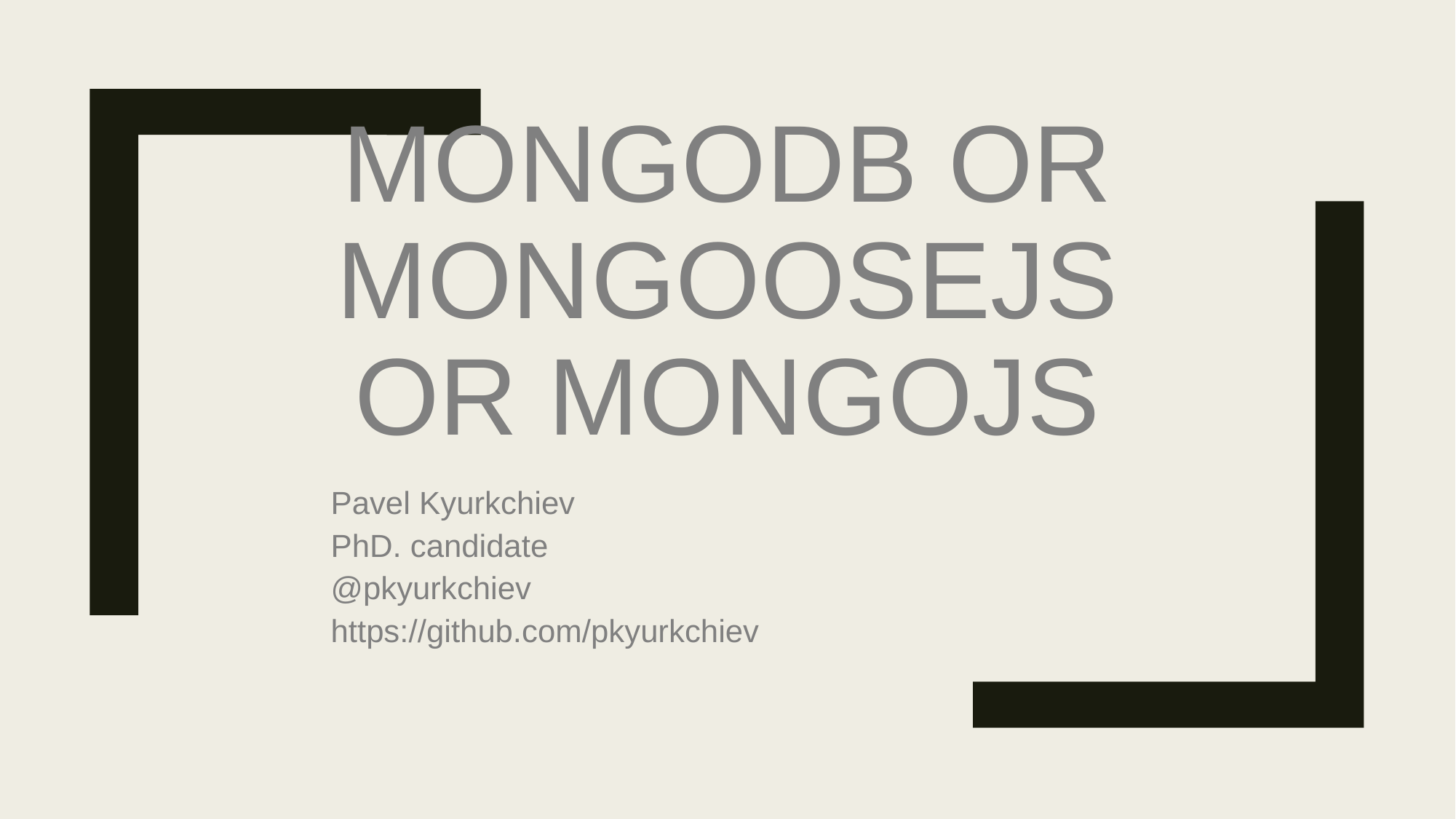

# Mongodb or Mongoosejs OR Mongojs
Pavel Kyurkchiev
PhD. candidate
@pkyurkchiev
https://github.com/pkyurkchiev